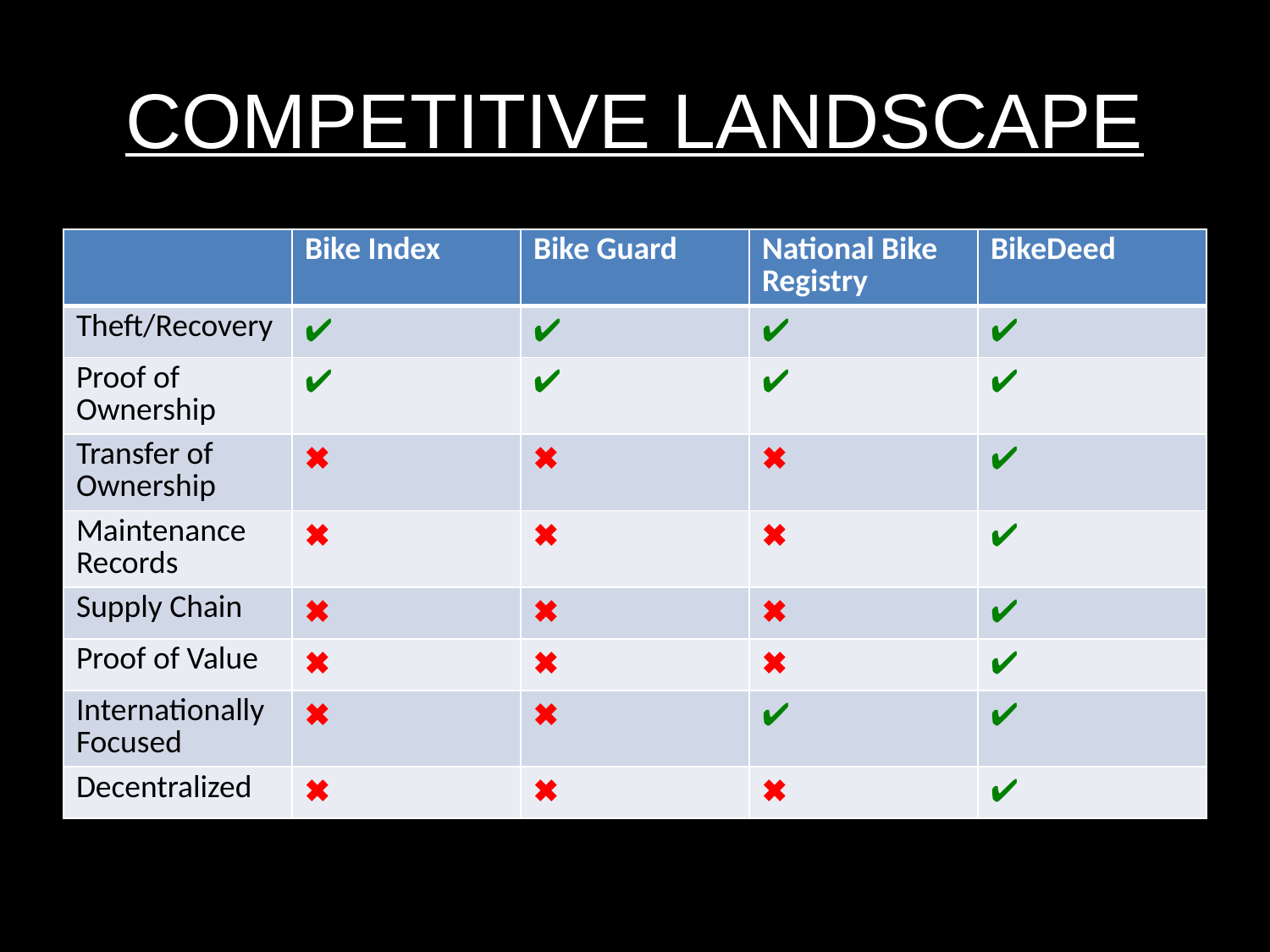

# COMPETITIVE LANDSCAPE
|  | Bike Index | Bike Guard | National Bike Registry | BikeDeed |
| --- | --- | --- | --- | --- |
| Theft/Recovery | ✔ | ✔ | ✔ | ✔ |
| Proof of Ownership | ✔ | ✔ | ✔ | ✔ |
| Transfer of Ownership | ✖ | ✖ | ✖ | ✔ |
| Maintenance Records | ✖ | ✖ | ✖ | ✔ |
| Supply Chain | ✖ | ✖ | ✖ | ✔ |
| Proof of Value | ✖ | ✖ | ✖ | ✔ |
| Internationally Focused | ✖ | ✖ | ✔ | ✔ |
| Decentralized | ✖ | ✖ | ✖ | ✔ |